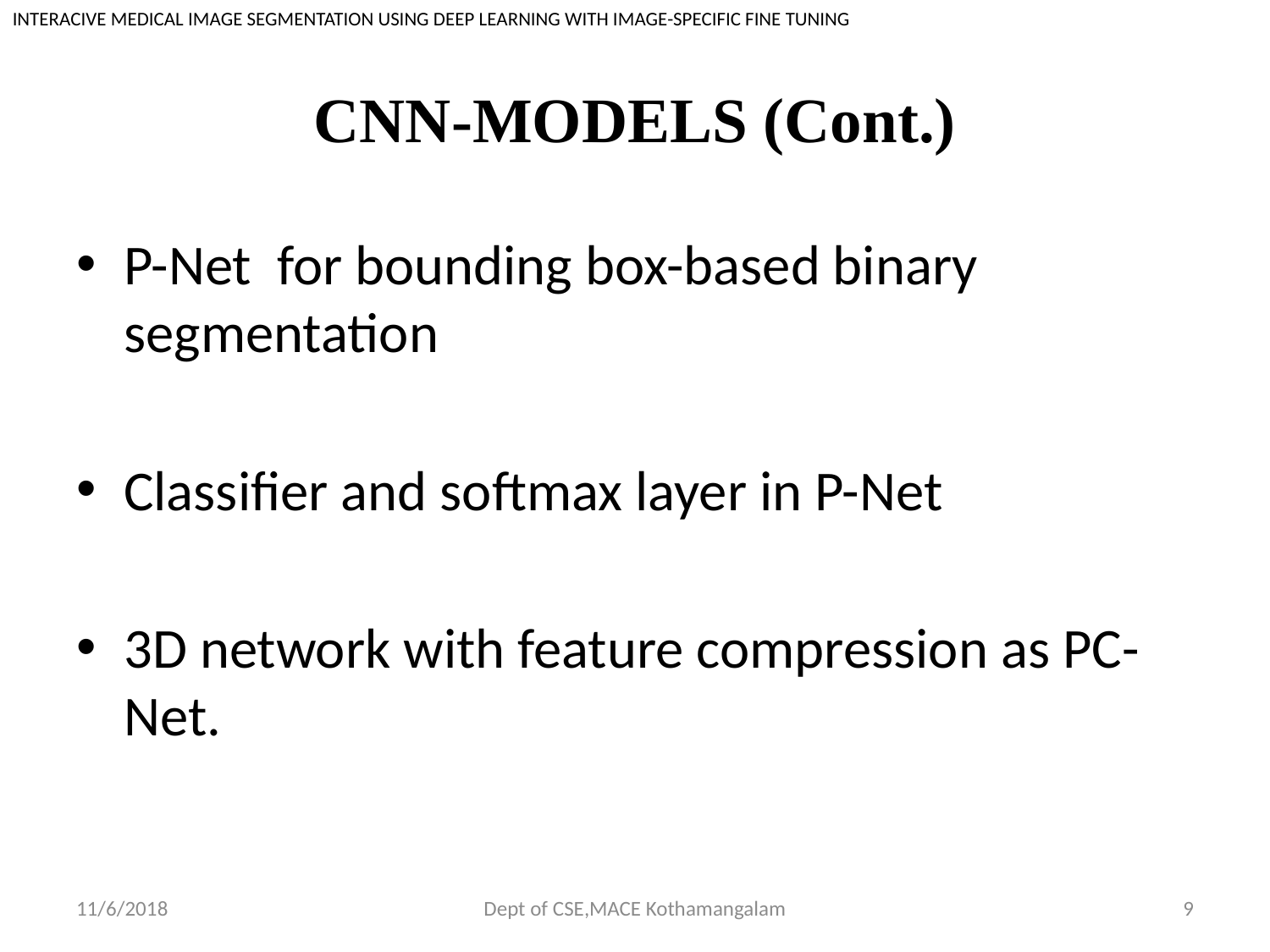

INTERACIVE MEDICAL IMAGE SEGMENTATION USING DEEP LEARNING WITH IMAGE-SPECIFIC FINE TUNING
# CNN-MODELS (Cont.)
P-Net  for bounding box-based binary segmentation

Classifier and softmax layer in P-Net

3D network with feature compression as PC-Net.
11/6/2018
Dept of CSE,MACE Kothamangalam
9